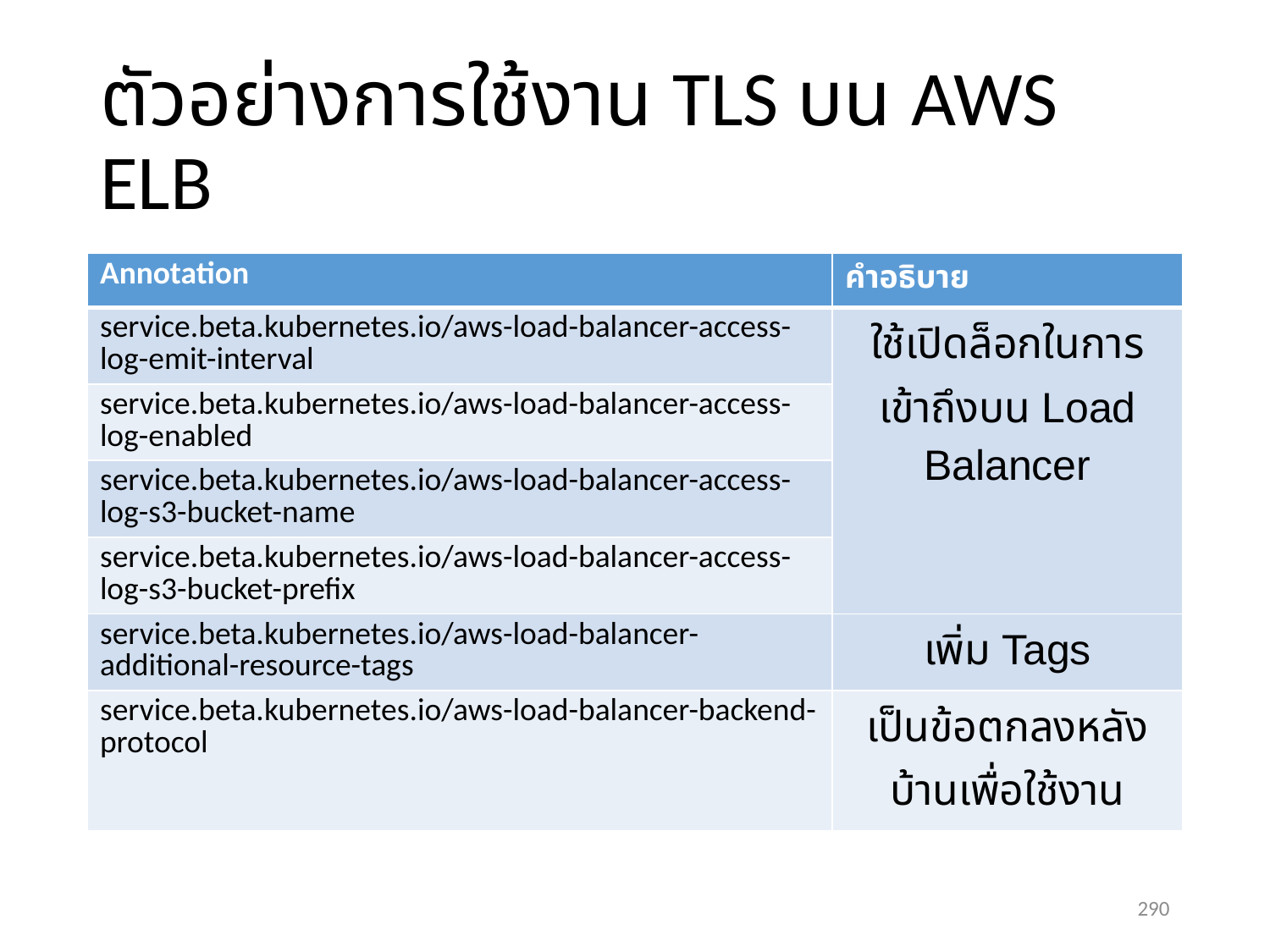

# ตัวอย่างการใช้งาน TLS บน AWS ELB
| Annotation | คำอธิบาย |
| --- | --- |
| service.beta.kubernetes.io/aws-load-balancer-access-log-emit-interval | ใช้เปิดล็อกในการเข้าถึงบน Load Balancer |
| service.beta.kubernetes.io/aws-load-balancer-access-log-enabled |  |
| service.beta.kubernetes.io/aws-load-balancer-access-log-s3-bucket-name |  |
| service.beta.kubernetes.io/aws-load-balancer-access-log-s3-bucket-prefix |  |
| service.beta.kubernetes.io/aws-load-balancer-additional-resource-tags | เพิ่ม Tags |
| service.beta.kubernetes.io/aws-load-balancer-backend-protocol | เป็นข้อตกลงหลังบ้านเพื่อใช้งาน |
290